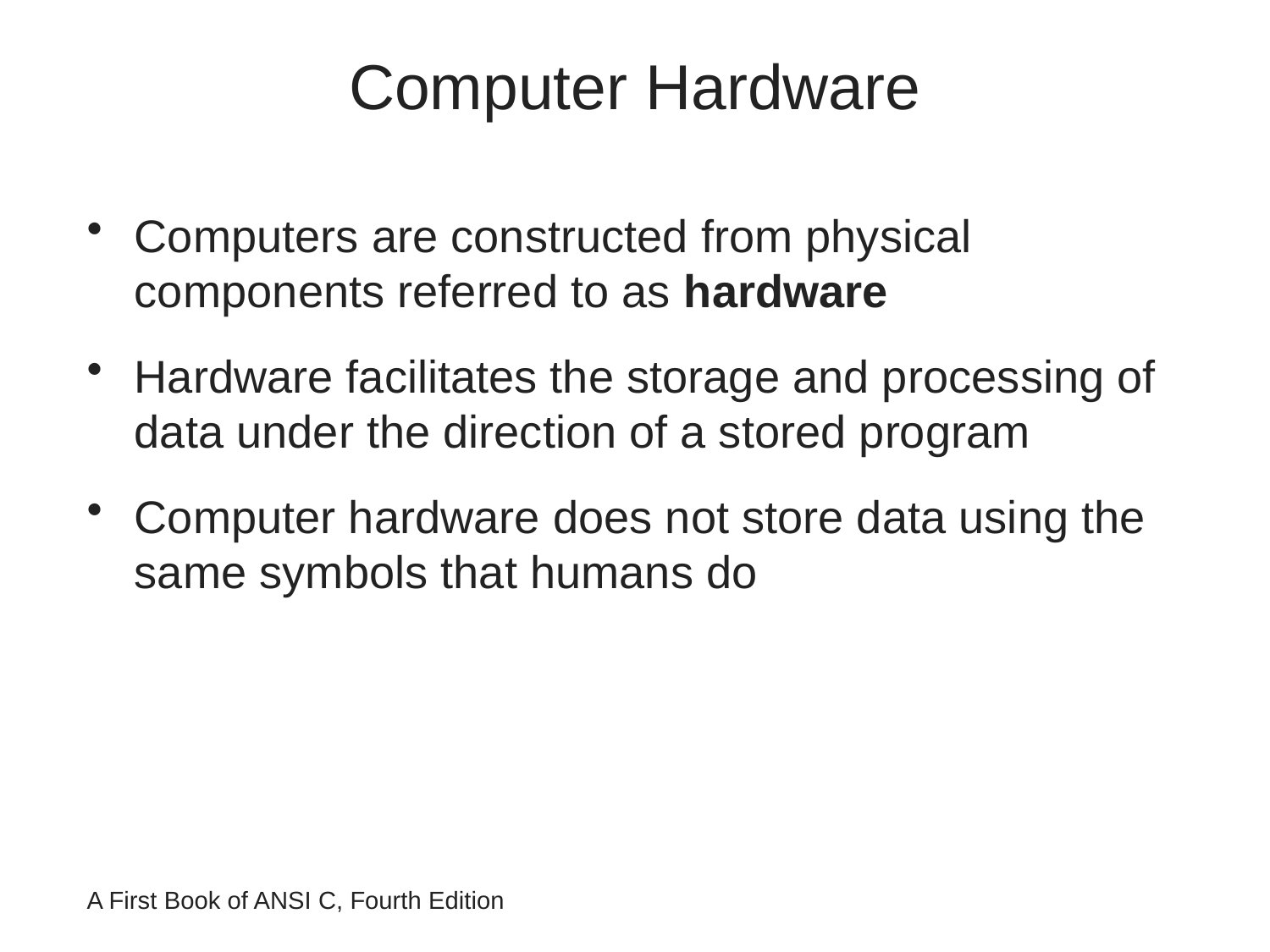

# Computer Hardware
Computers are constructed from physical components referred to as hardware
Hardware facilitates the storage and processing of data under the direction of a stored program
Computer hardware does not store data using the same symbols that humans do
A First Book of ANSI C, Fourth Edition
7